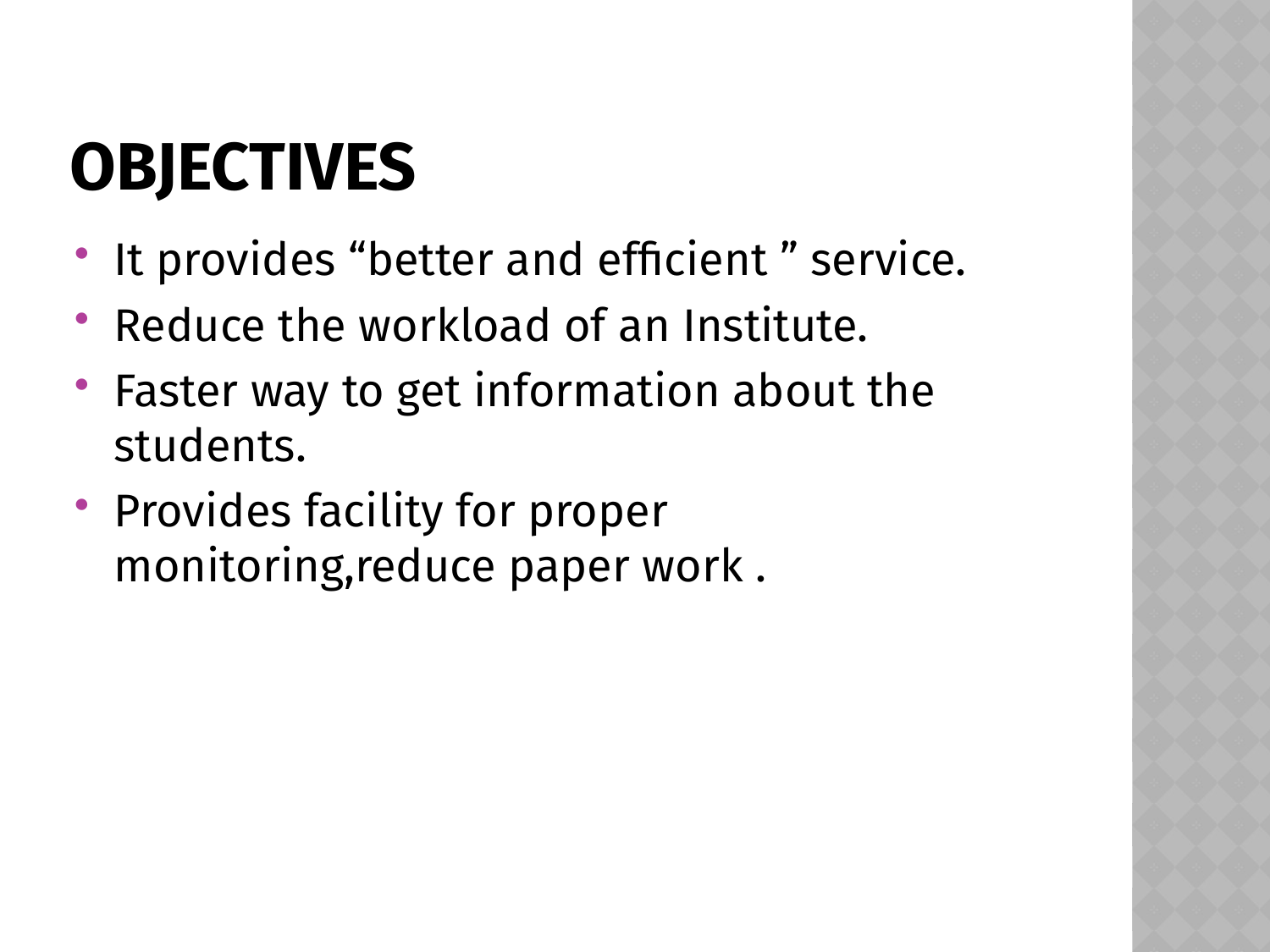

# Objectives
It provides “better and efficient ” service.
Reduce the workload of an Institute.
Faster way to get information about the students.
Provides facility for proper monitoring,reduce paper work .